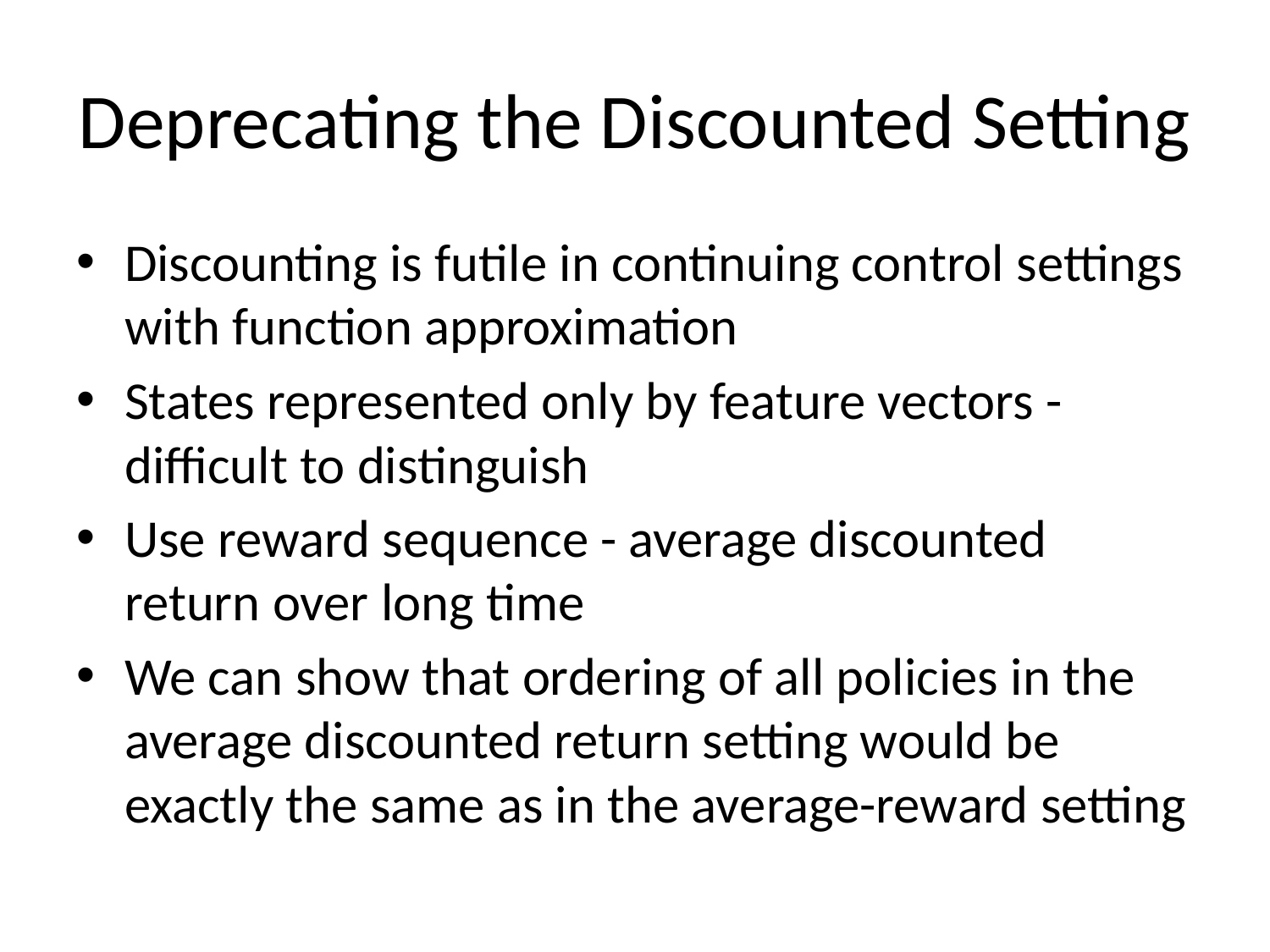

# Deprecating the Discounted Setting
Discounting is futile in continuing control settings with function approximation
States represented only by feature vectors - difficult to distinguish
Use reward sequence - average discounted return over long time
We can show that ordering of all policies in the average discounted return setting would be exactly the same as in the average-reward setting